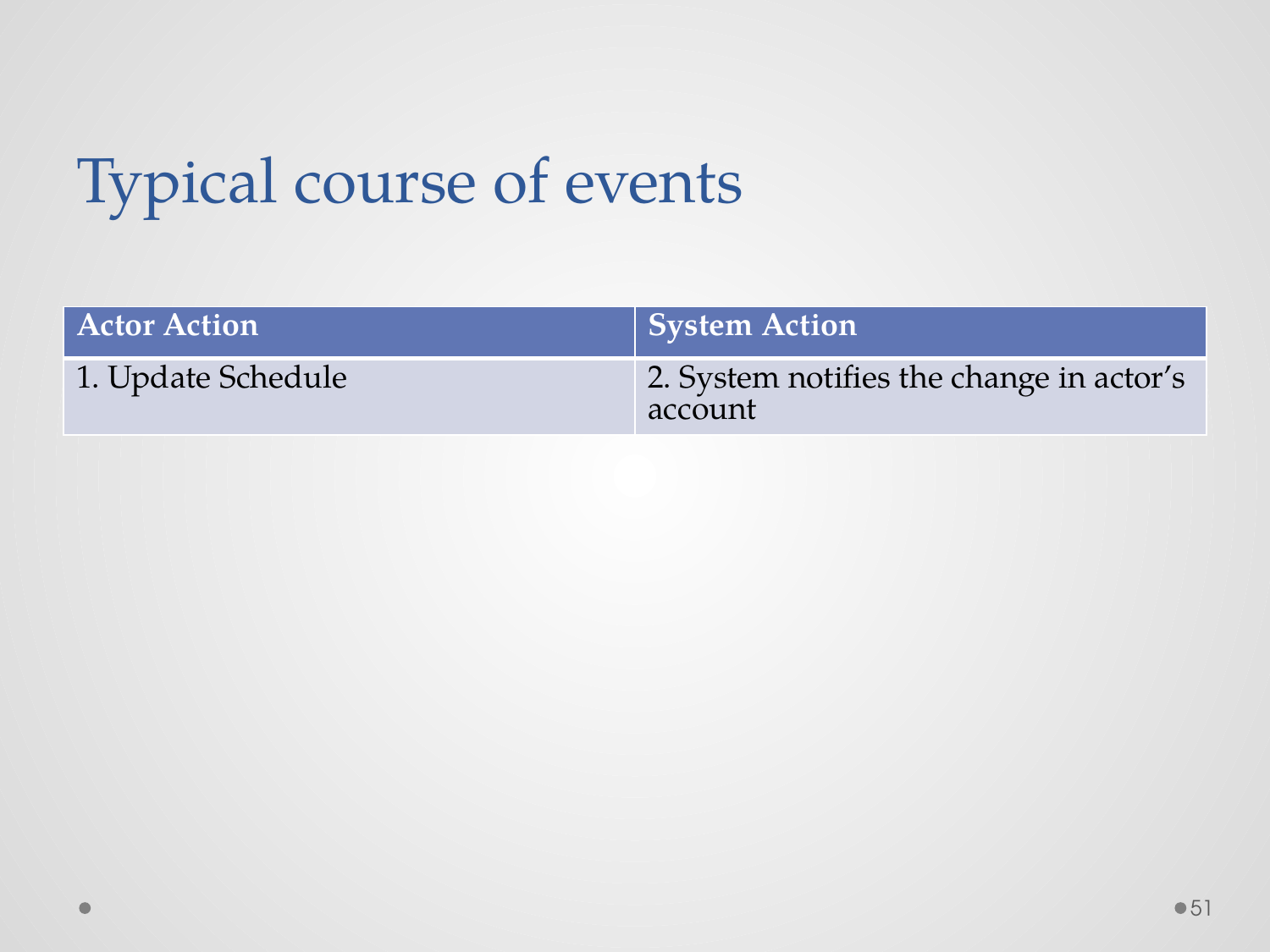

# Typical course of events
| Actor Action | System Action |
| --- | --- |
| 1. Update Schedule | 2. System notifies the change in actor’s account |
51